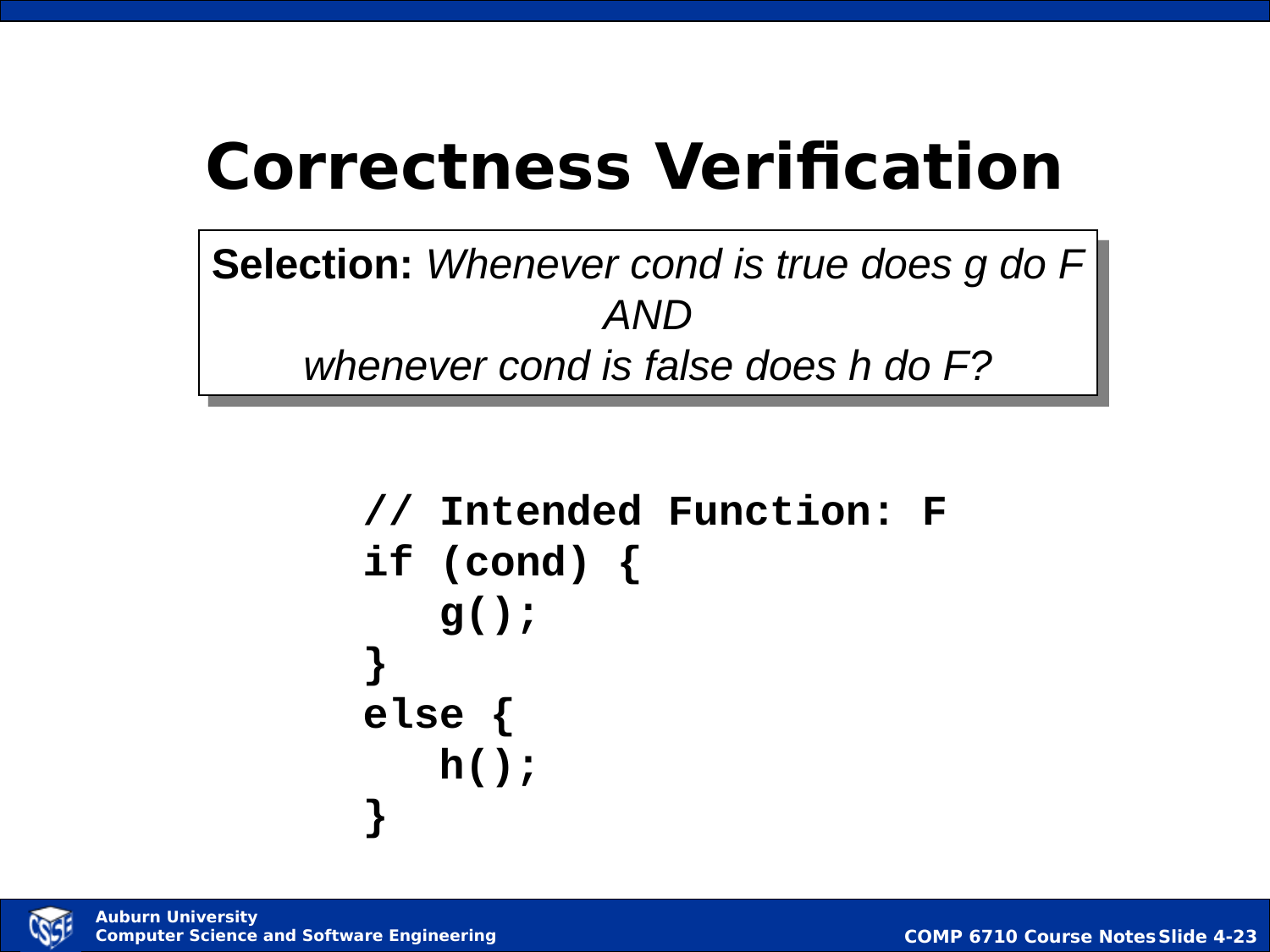

# Correctness Verification
Selection: Whenever cond is true does g do F
AND
whenever cond is false does h do F?
// Intended Function: F
if (cond) {
   g();
}
else {
   h();
}